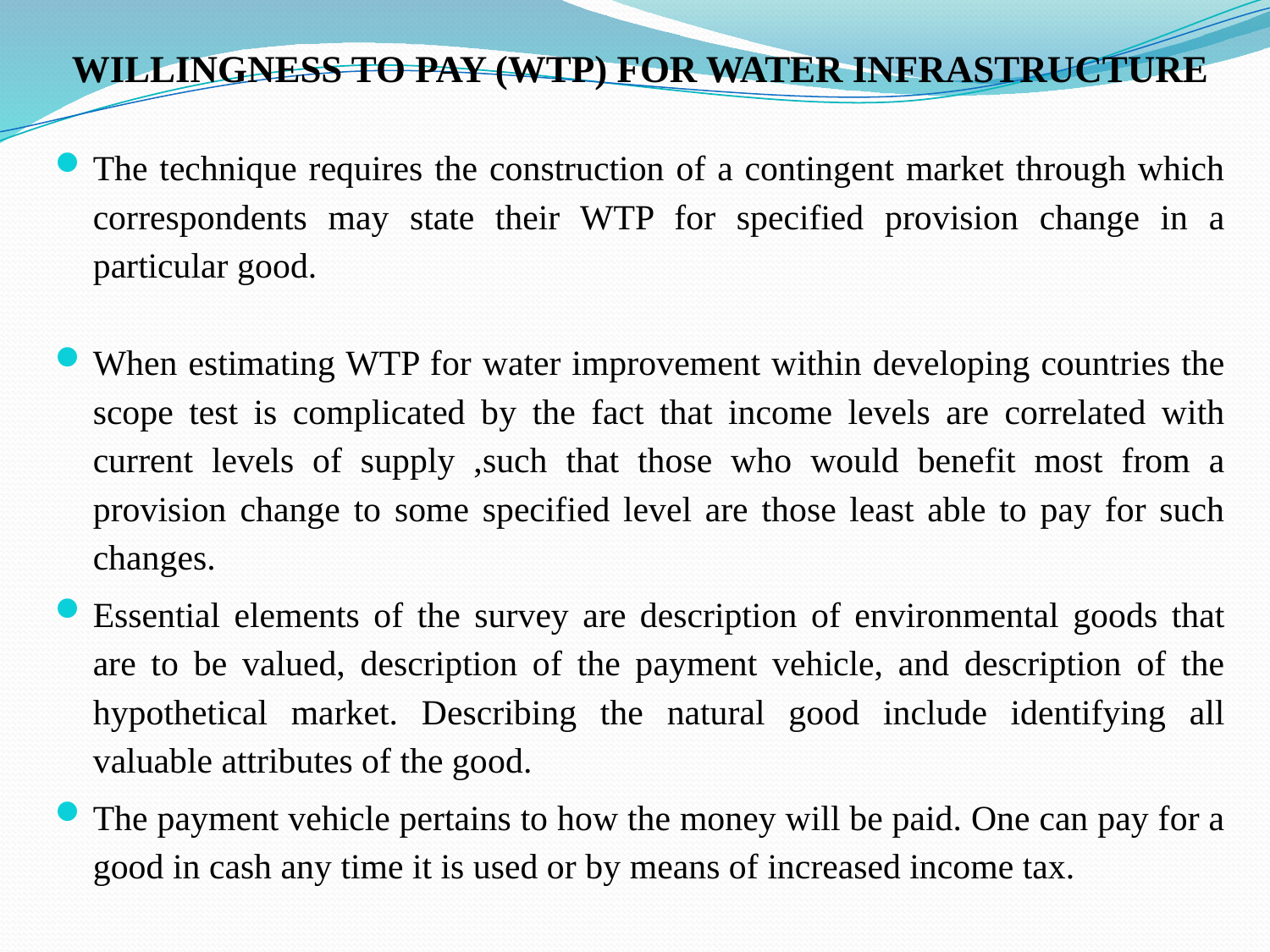

WILLINGNESS TO PAY (WTP) FOR WATER INFRASTRUCTURE

The technique requires the construction of a contingent market through which correspondents may state their WTP for specified provision change in a particular good.

When estimating WTP for water improvement within developing countries the scope test is complicated by the fact that income levels are correlated with current levels of supply ,such that those who would benefit most from a provision change to some specified level are those least able to pay for such changes.
Essential elements of the survey are description of environmental goods that are to be valued, description of the payment vehicle, and description of the hypothetical market. Describing the natural good include identifying all valuable attributes of the good.
The payment vehicle pertains to how the money will be paid. One can pay for a good in cash any time it is used or by means of increased income tax.